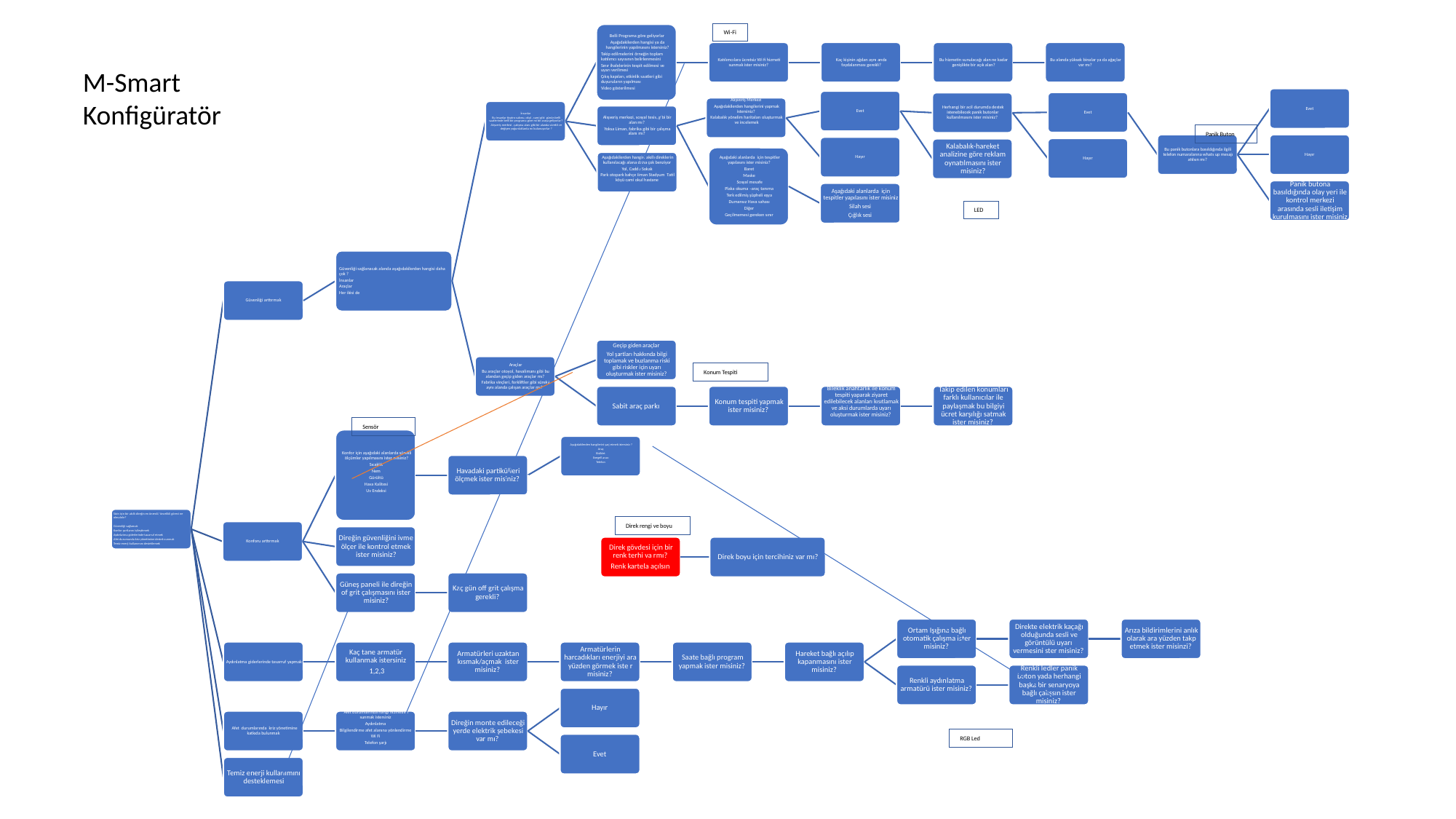

Sizin için bir akıllı direğin en önemli/ öncelikli görevi ne olmalıdır?

Güvenliği sağlamak
Konfor şartlarını iyileştirmek
Aydınlatma giderlerinde tasarruf etmek
Afet durumunda kriz yönetimine destek sunmak
Temiz enerji kullanımını desteklemek

Güvenliği arttırmak

Güvenliği sağlanacak alanda aşağıdakilerden hangisi daha çok ?
İnsanlar
Araçlar
Her ikisi de

İnsanlar
Bu insanlar tiyatro salonu, okul , cami gibi  günün belli saatlerinde belli bir programa göre mi bir araya geliyorlar?
Alışveriş merkezi , çalışma alanı gibi bir alanda sürekli ve değişen yoğunluklarda mı bulunuyorlar ?

Belli Programa göre geliyorlar
Aşağıdakilerden hangisi ya da hangilerinin yapılmasını istersiniz?
Takip edilmelerini örneğin toplam katılımcı sayısının belirlenmesini
Sınır ihalelerinin tespit edilmesi ve uyarı verilmesi
Çıkış kapıları, etkinlik saatleri gibi duyuruların yapılması
Video gösterilmesi

Katılımcılara ücretsiz Wi fi hizmeti sunmak ister misiniz?

Kaç kişinin ağdan aynı anda faydalanması gerekli?

Bu hizmetin sunulacağı alan ne kadar genişlikte bir açık alan?

Bu alanda yüksek binalar ya da ağaçlar var mı?

Alışveriş merkezi, sosyal tesis, gibi bir alan mı?
Yoksa Liman, fabrika gibi bir çalışma alanı mı?

Alışveriş Merkezi
Aşağıdakilerden hangilerini yapmak istersiniz?
Kalabalık yönelim haritaları oluşturmak ve incelemek

Evet

Herhangi bir acil durumda destek istenebilecek panik butonlar kullanılmasını ister misiniz?

Evet

Bu panik butonlara basıldığında ilgili telefon numaralarına whats up mesajı atılsın mı?

Evet

Hayır

Panik butona basıldığında olay yeri ile kontrol merkezi arasında sesli iletişim kurulmasını ister misiniz

Hayır

Kalabalık-hareket analizine göre reklam oynatılmasını ister misiniz?

Hayır

Aşağıdaki alanlarda  için tespitler yapılasını ister misiniz?
Baret
Maske
Sosyal mesafe
Plaka okuma –araç tanıma
Terk edilmiş şüpheli eşya
Dumansız Hava sahası
Diğer
Geçilmemesi gereken sınır

Aşağıdaki alanlarda  için tespitler yapılasını ister misiniz
Silah sesi
Çığlık sesi

Aşağıdakilerden hangisi akıllı direklerin kullanılacağı alana daha çok benziyor
Yol, Cadde Sokak
Park otopark bahçe liman Stadyum  Tatil köyü cami okul hastane

Araçlar
Bu araçlar otoyol, havalimanı gibi bu alandan geçip giden araçlar mı?
Fabrika vinçleri, forkliftler gibi sürekli aynı alanda çalışan araçlar mı?

Geçip giden araçlar
Yol şartları hakkında bilgi toplamak ve buzlanma riski gibi riskler için uyarı oluşturmak ister misiniz?

Sabit araç parkı

Konum tespiti yapmak ister misiniz?

Bileklik anahtarlık ile konum tespiti yaparak ziyaret edilebilecek alanları kısıtlamak ve aksi durumlarda uyarı oluşturmak ister misiniz?

Takip edilen konumları farklı kullanıcılar ile paylaşmak bu bilgiyi ücret karşılığı satmak ister misiniz?

Konforu arttırmak

Konfor için aşağıdaki alanlarda sürekli ölçümler yapılmasını ister misiniz?
Sıcaklık
Nem
Gürültü
Hava Kalitesi
Uv Endeksi

Havadaki partikülleri ölçmek ister misiniz?

Aşağıdakilerden hangilerini şarj etmek istersiniz ?
Araç
Bislklet
Enegell aracı
Telefon

Direk gövdesi için bir renk terhi va rmı?
Renk kartela açılsın

Direk boyu için tercihiniz var mı?

Direğin güvenliğini ivme ölçer ile kontrol etmek ister misiniz?

Güneş paneli ile direğin of grit çalışmasını ister misiniz?

Kaç gün off grit çalışma gerekli?

Aydınlatma giderlerinde tasarruf yapmak

Kaç tane armatür kullanmak istersiniz
 1,2,3

Armatürleri uzaktan kısmak/açmak  ister misiniz?

Armatürlerin harcadıkları enerjiyi ara yüzden görmek iste r misiniz?

Saate bağlı program yapmak ister misiniz?

Hareket bağlı açılıp kapanmasını ister misiniz?

Ortam Işığına bağlı otomatik çalışma ister misiniz?

Direkte elektrik kaçağı olduğunda sesli ve görüntülü uyarı  vermesini ster misiniz?

Arıza bildirimlerini anlık olarak ara yüzden takp etmek ister misinzi?

Renkli aydınlatma armatürü ister misiniz?

Renkli ledler panik buton yada herhangi başka bir senaryoya bağlı çalışsın ister misiniz?

 Afet  durumlarında  kriz yönetimine katkıda bulunmak

Afet durumlarında hangi hizmetleri sunmak istersiniz
Aydınlatma
Bilgilendirme afet alanına yönlendirme
Wi Fi
Telefon şarjı

Direğin monte edileceği yerde elektrik şebekesi var mı?

Hayır

Evet

Temiz enerji kullanımını desteklemesi
Wi-Fi
M-Smart Konfigüratör
Panik Buton
LED
Konum Tespiti
Sensör
Direk rengi ve boyu
RGB Led